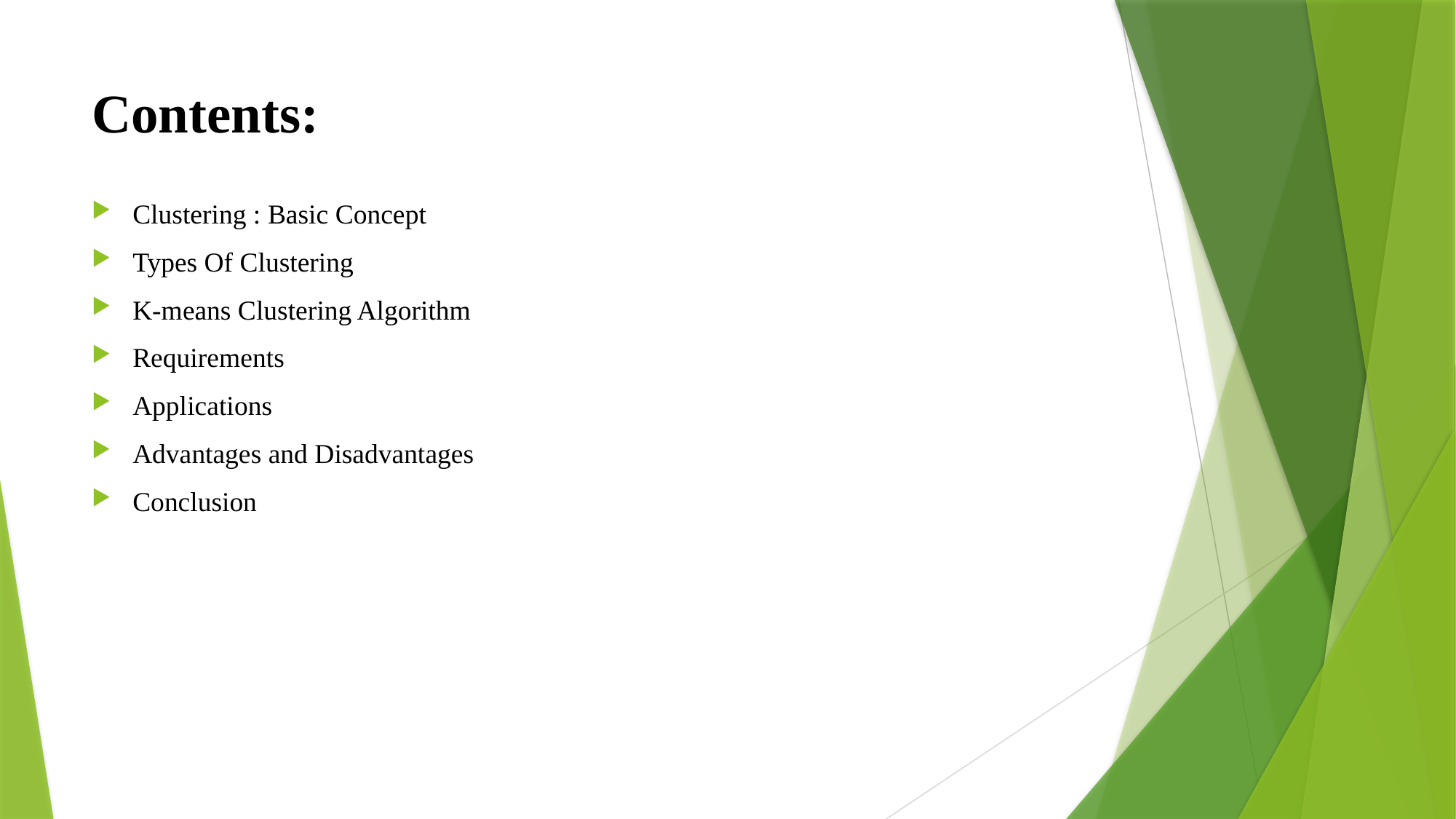

# Contents:
Clustering : Basic Concept
Types Of Clustering
K-means Clustering Algorithm
Requirements
Applications
Advantages and Disadvantages
Conclusion